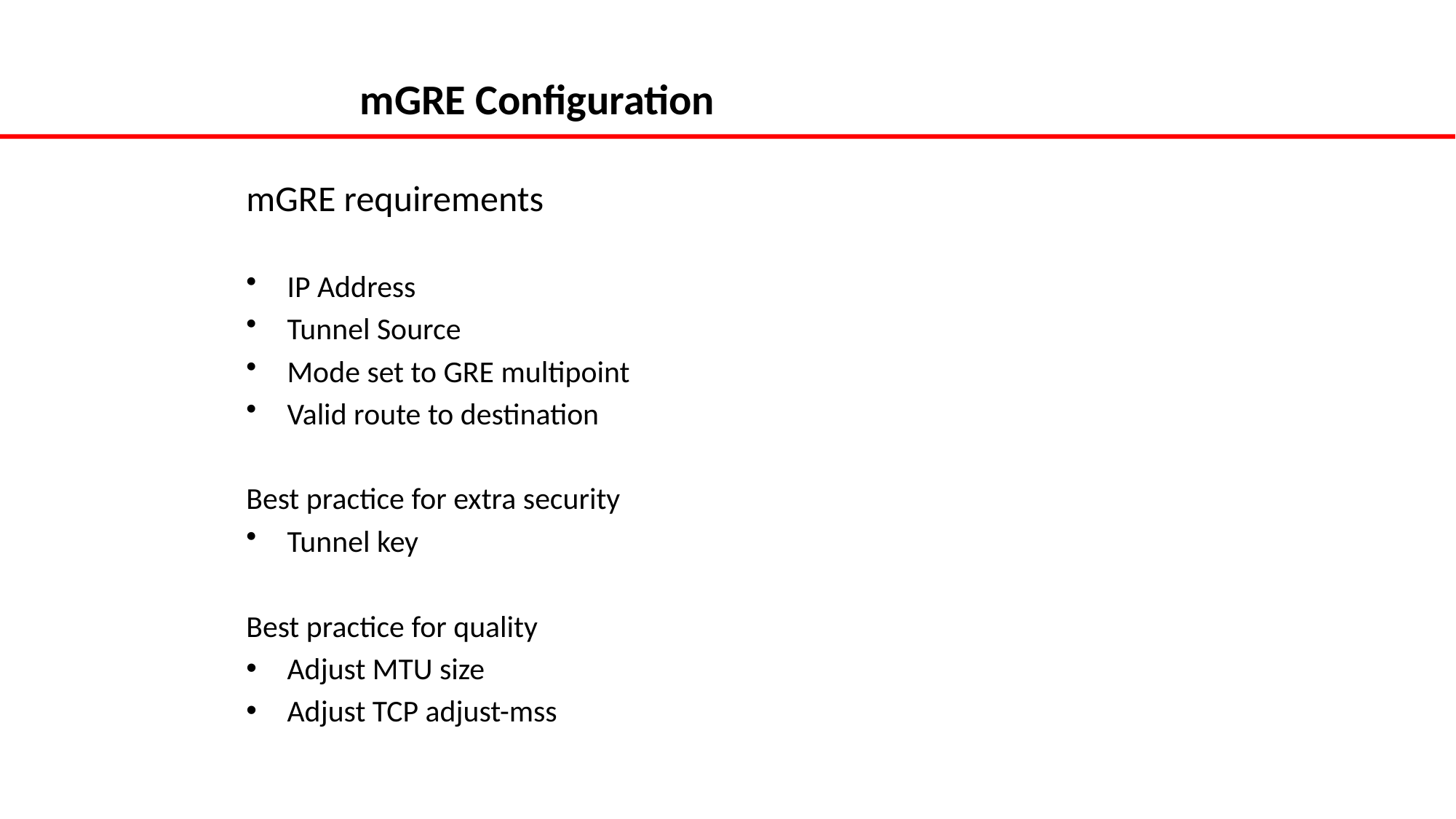

# mGRE Configuration
mGRE requirements

IP Address
Tunnel Source
Mode set to GRE multipoint
Valid route to destination

Best practice for extra security
Tunnel key

Best practice for quality
Adjust MTU size
Adjust TCP adjust-mss